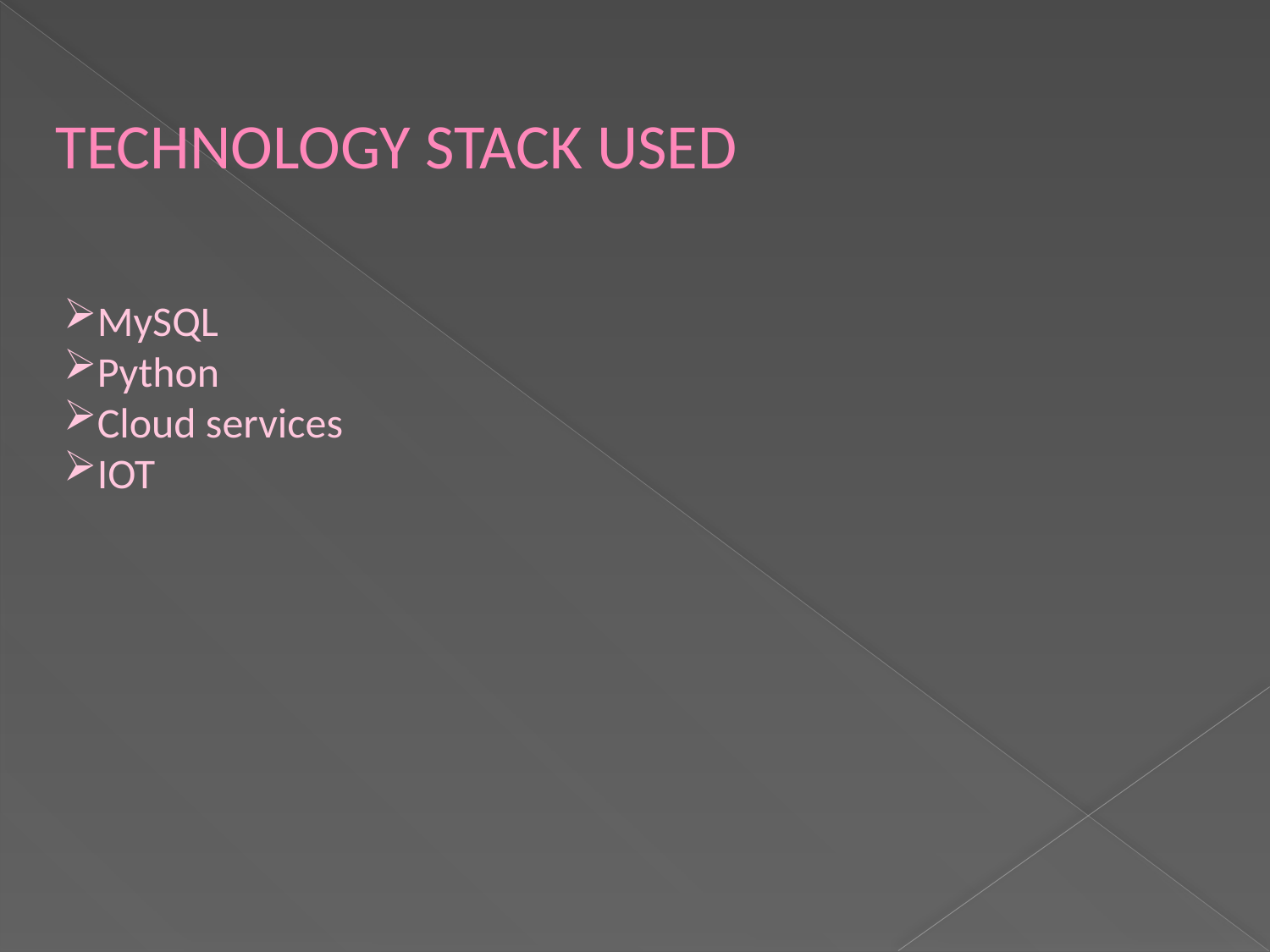

TECHNOLOGY STACK USED
MySQL
Python
Cloud services
IOT